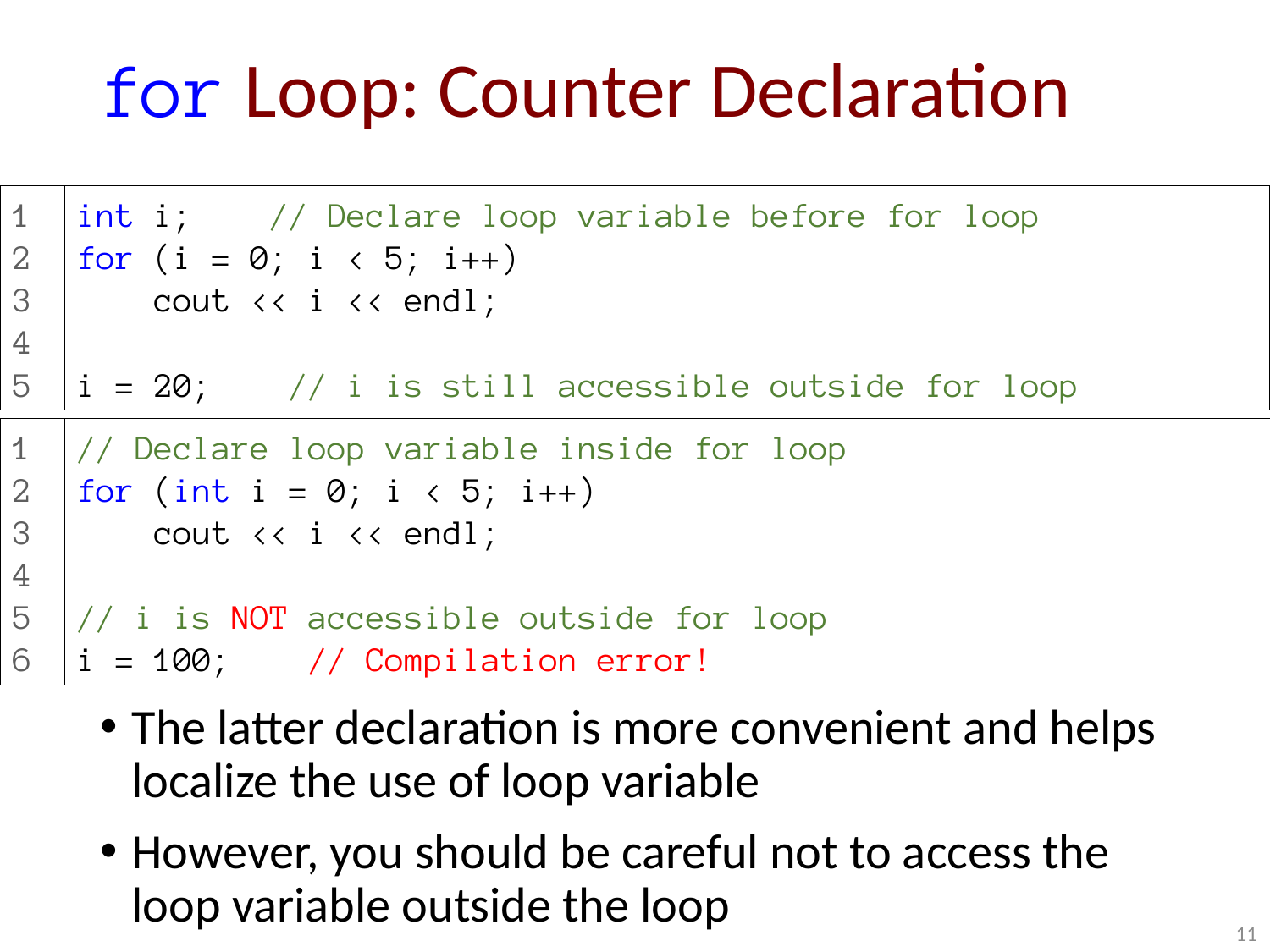

# for Loop: Counter Declaration
1
2
3
4
5
int i;    // Declare loop variable before for loop
for (i = 0; i < 5; i++)
    cout << i << endl;

i = 20;    // i is still accessible outside for loop
1
2
3
4
5
6
// Declare loop variable inside for loop
for (int i = 0; i < 5; i++)
    cout << i << endl;

// i is NOT accessible outside for loop
i = 100;    // Compilation error!
The latter declaration is more convenient and helps localize the use of loop variable
However, you should be careful not to access the loop variable outside the loop
11